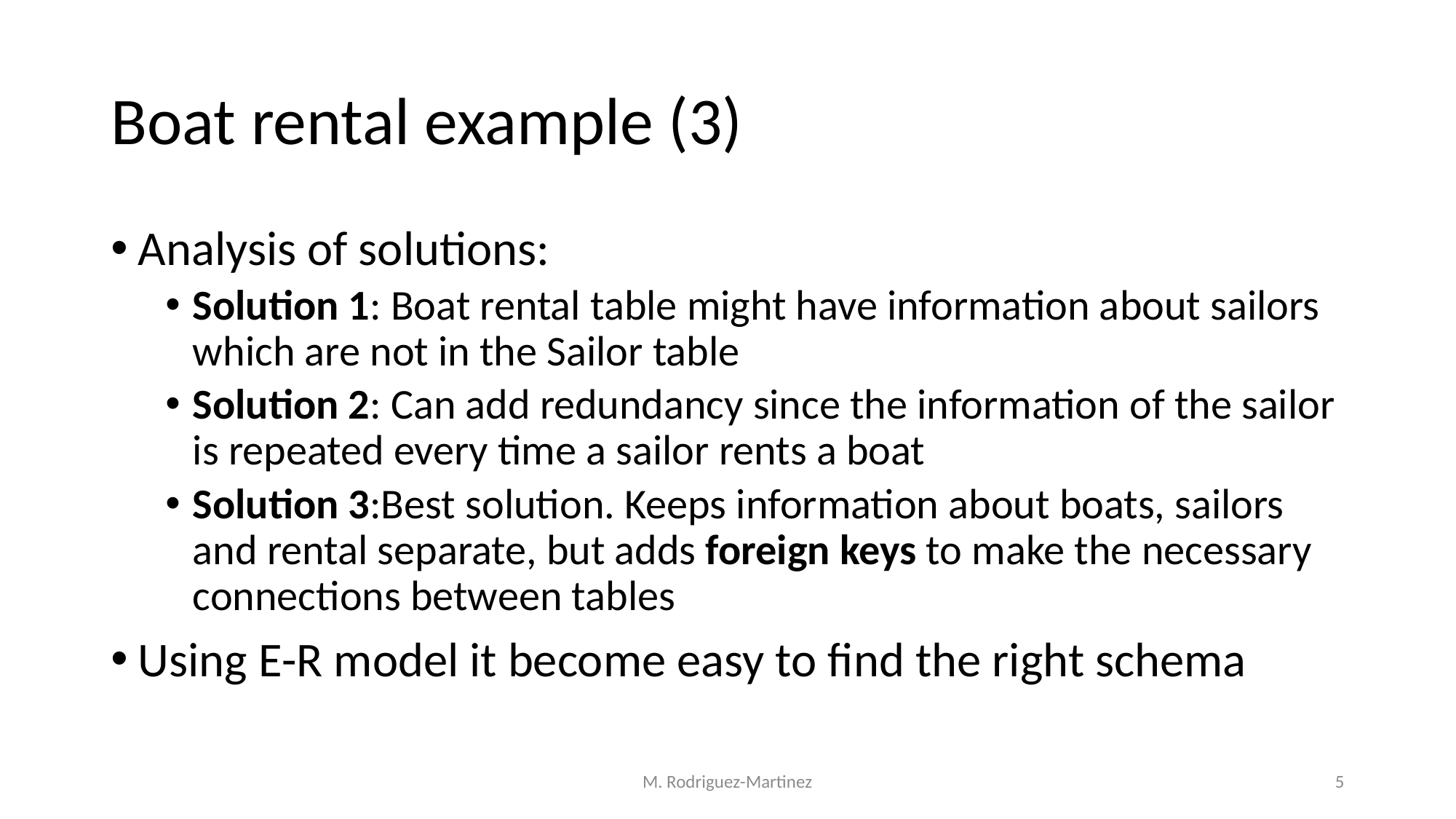

# Boat rental example (3)
Analysis of solutions:
Solution 1: Boat rental table might have information about sailors which are not in the Sailor table
Solution 2: Can add redundancy since the information of the sailor is repeated every time a sailor rents a boat
Solution 3:Best solution. Keeps information about boats, sailors and rental separate, but adds foreign keys to make the necessary connections between tables
Using E-R model it become easy to find the right schema
M. Rodriguez-Martinez
5